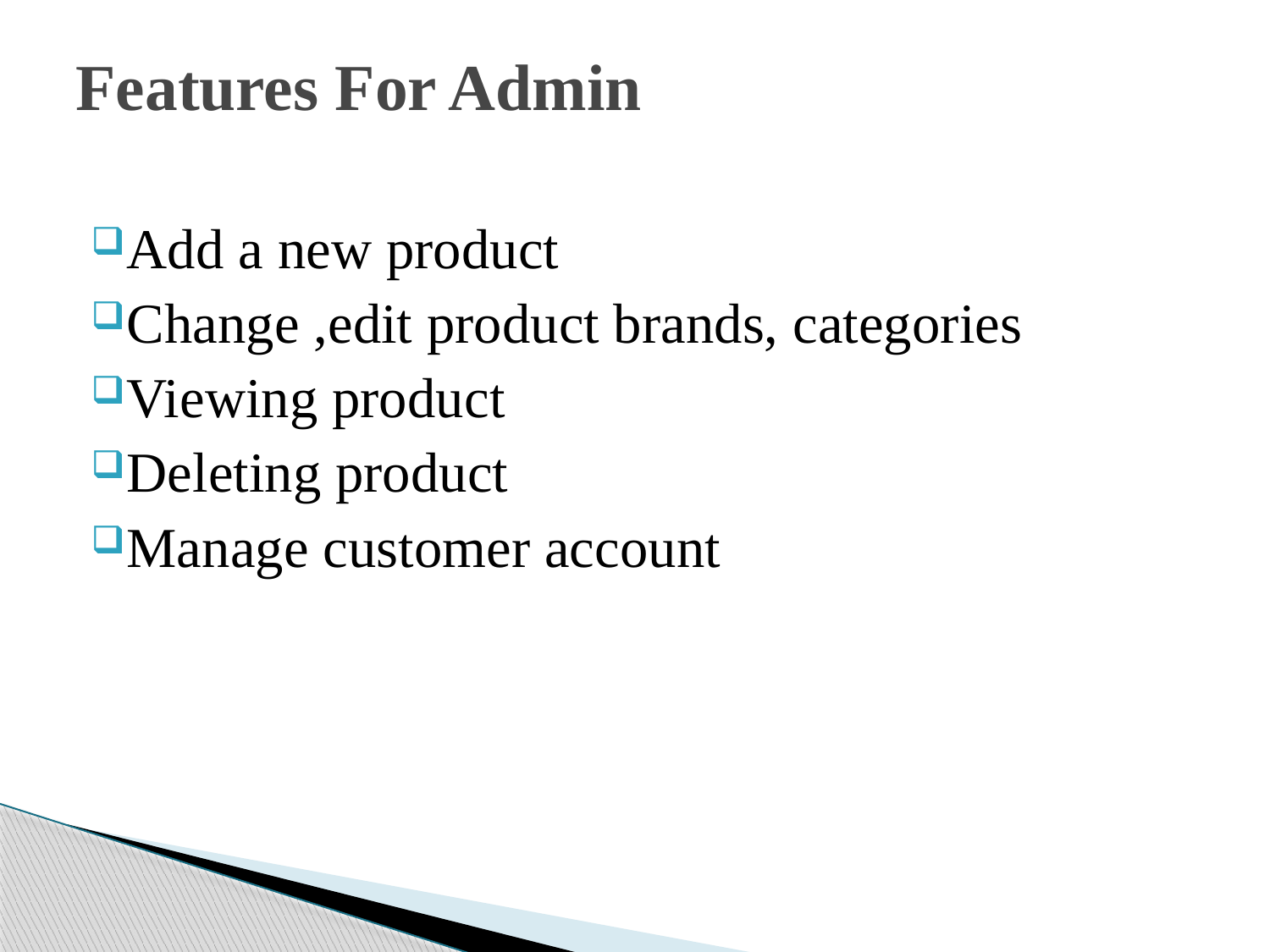

# Features For Admin
Add a new product
Change ,edit product brands, categories
Viewing product
Deleting product
Manage customer account